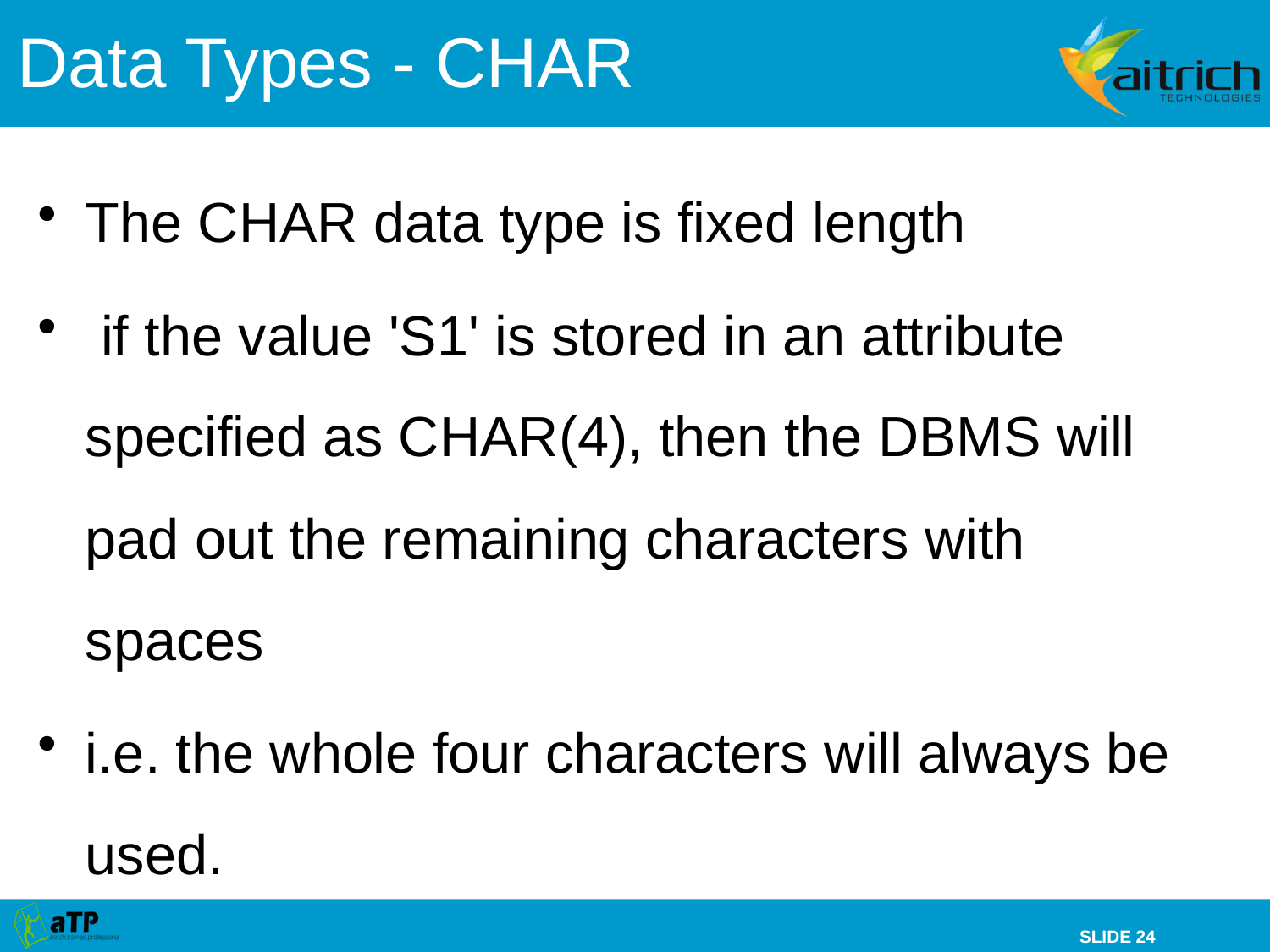

# Data Types - CHAR
The CHAR data type is fixed length
 if the value 'S1' is stored in an attribute specified as CHAR(4), then the DBMS will pad out the remaining characters with spaces
i.e. the whole four characters will always be used.